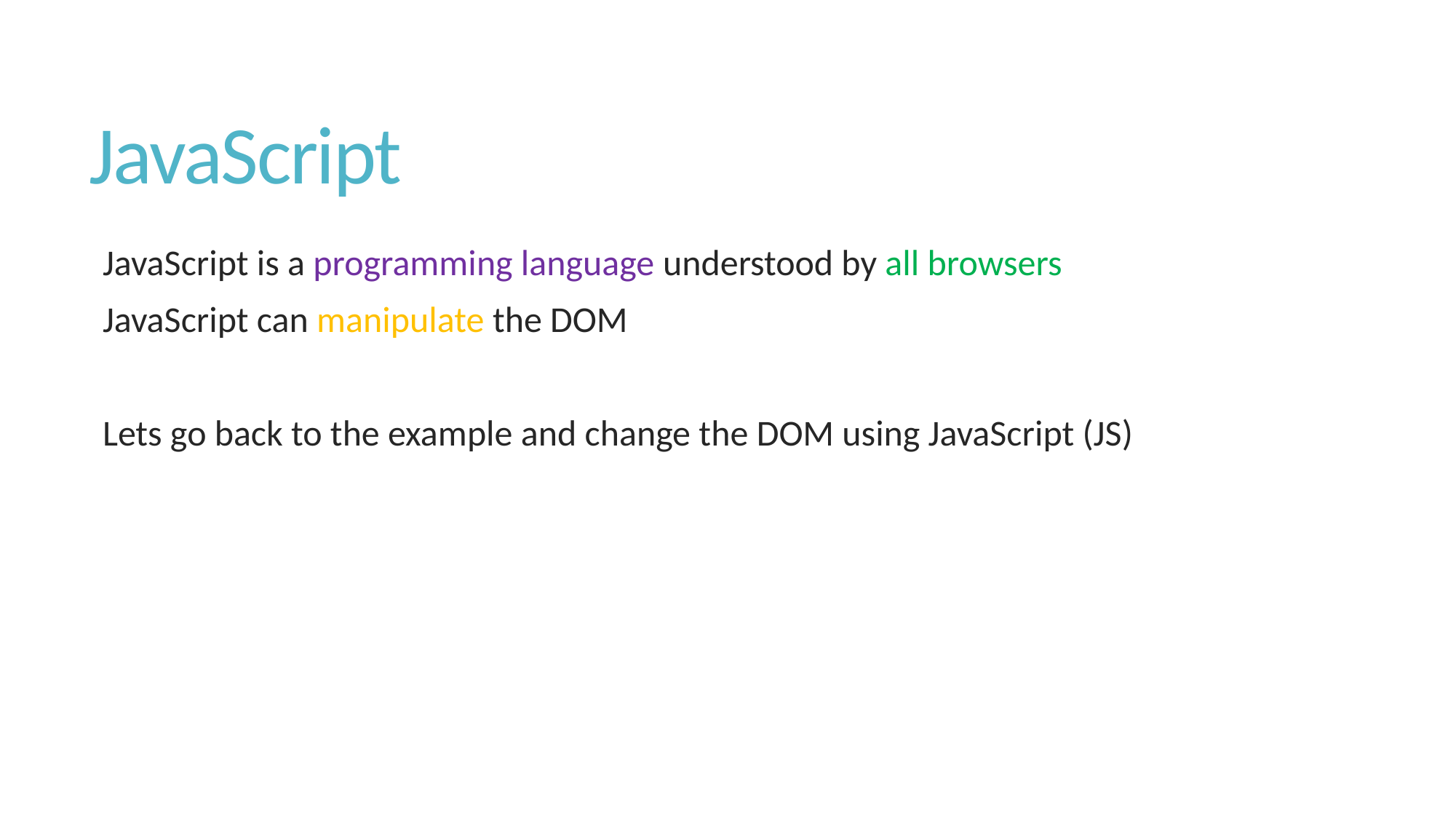

# JavaScript
JavaScript is a programming language understood by all browsers
JavaScript can manipulate the DOM

Lets go back to the example and change the DOM using JavaScript (JS)